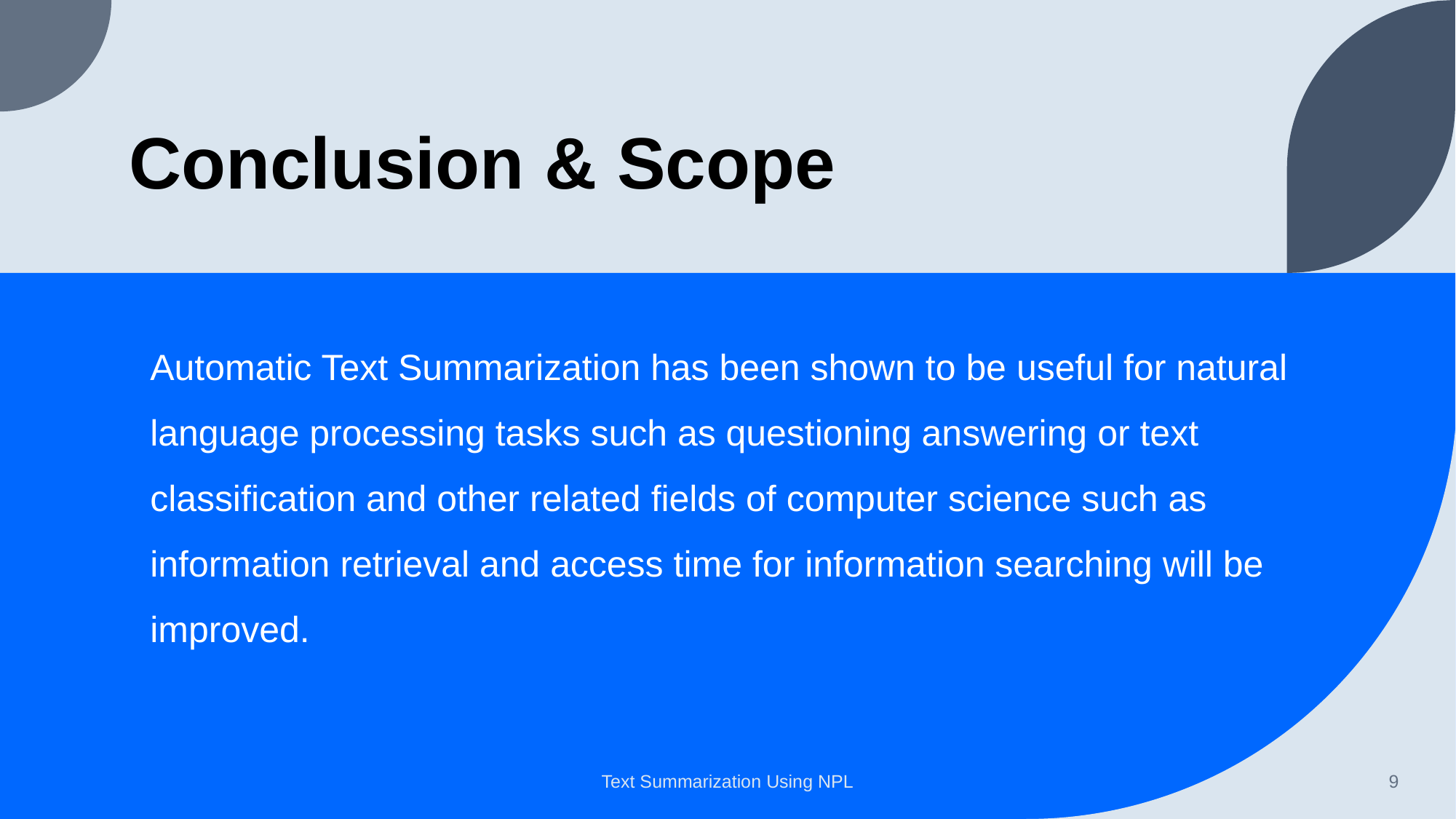

# Conclusion & Scope
Automatic Text Summarization has been shown to be useful for natural language processing tasks such as questioning answering or text classification and other related fields of computer science such as information retrieval and access time for information searching will be improved.
Text Summarization Using NPL
9